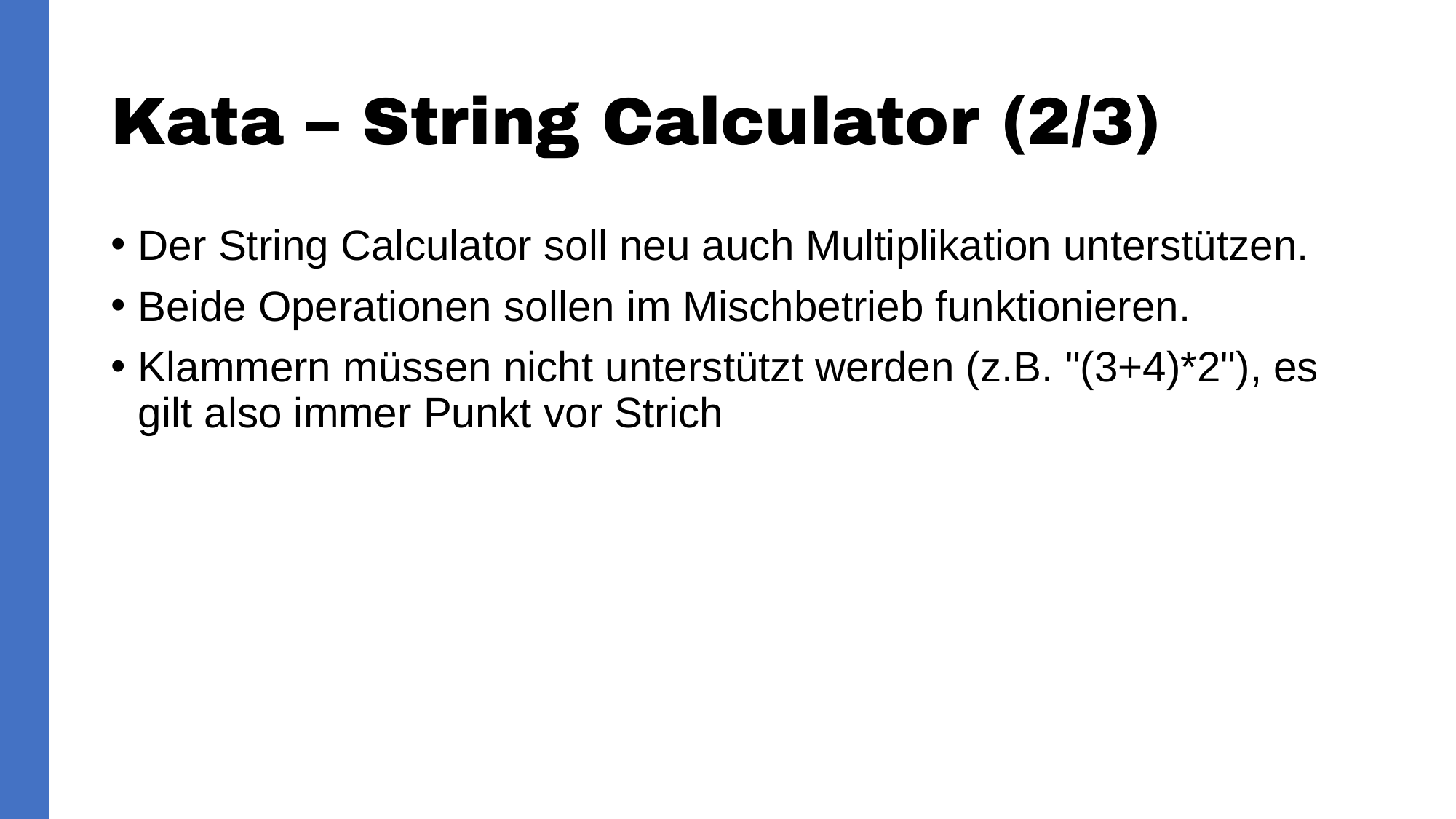

# Kata – String Calculator (2/3)
Der String Calculator soll neu auch Multiplikation unterstützen.
Beide Operationen sollen im Mischbetrieb funktionieren.
Klammern müssen nicht unterstützt werden (z.B. "(3+4)*2"), es gilt also immer Punkt vor Strich